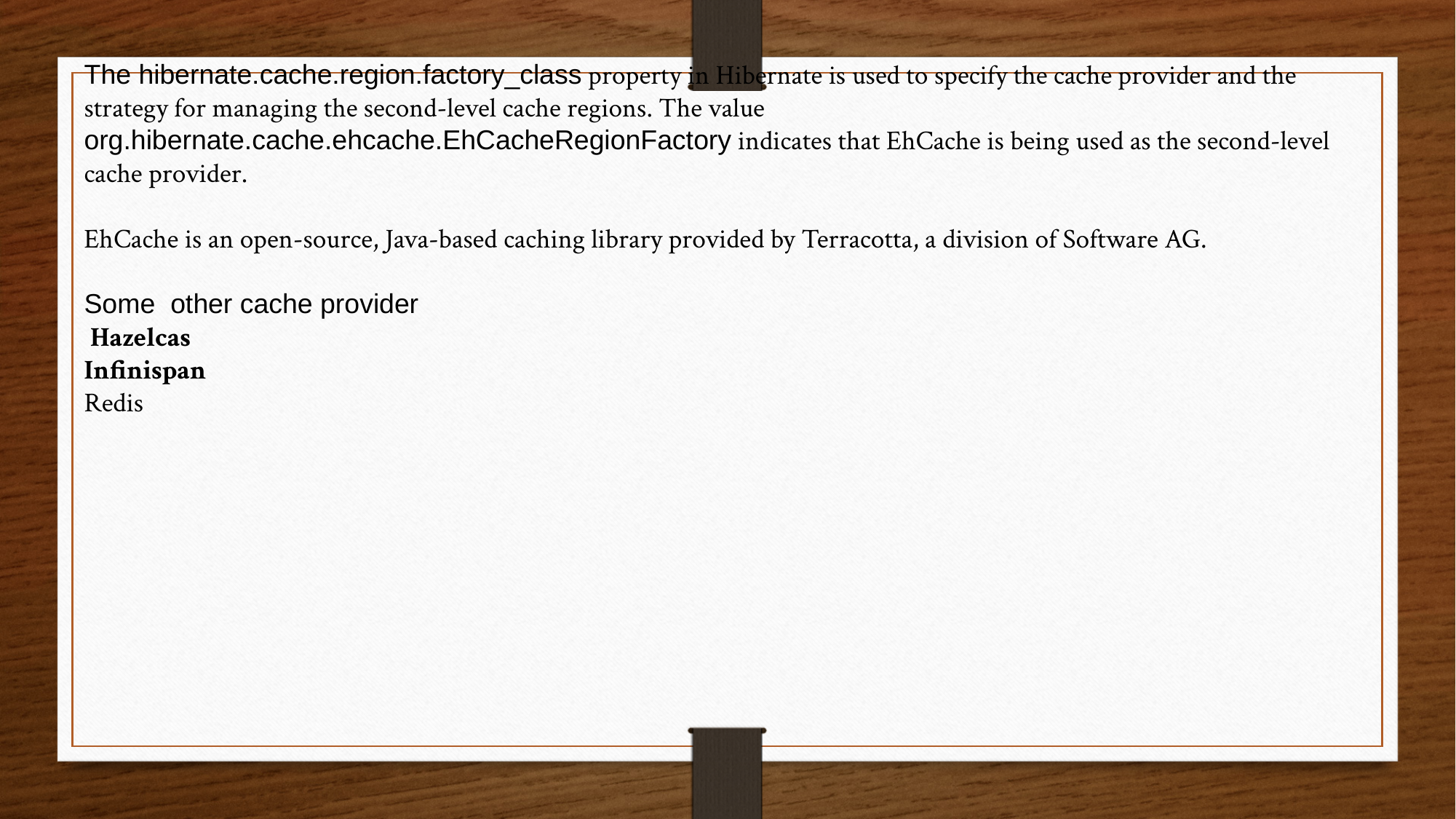

The hibernate.cache.region.factory_class property in Hibernate is used to specify the cache provider and the strategy for managing the second-level cache regions. The value org.hibernate.cache.ehcache.EhCacheRegionFactory indicates that EhCache is being used as the second-level cache provider.

EhCache is an open-source, Java-based caching library provided by Terracotta, a division of Software AG.

Some  other cache provider
 Hazelcas
Infinispan
Redis